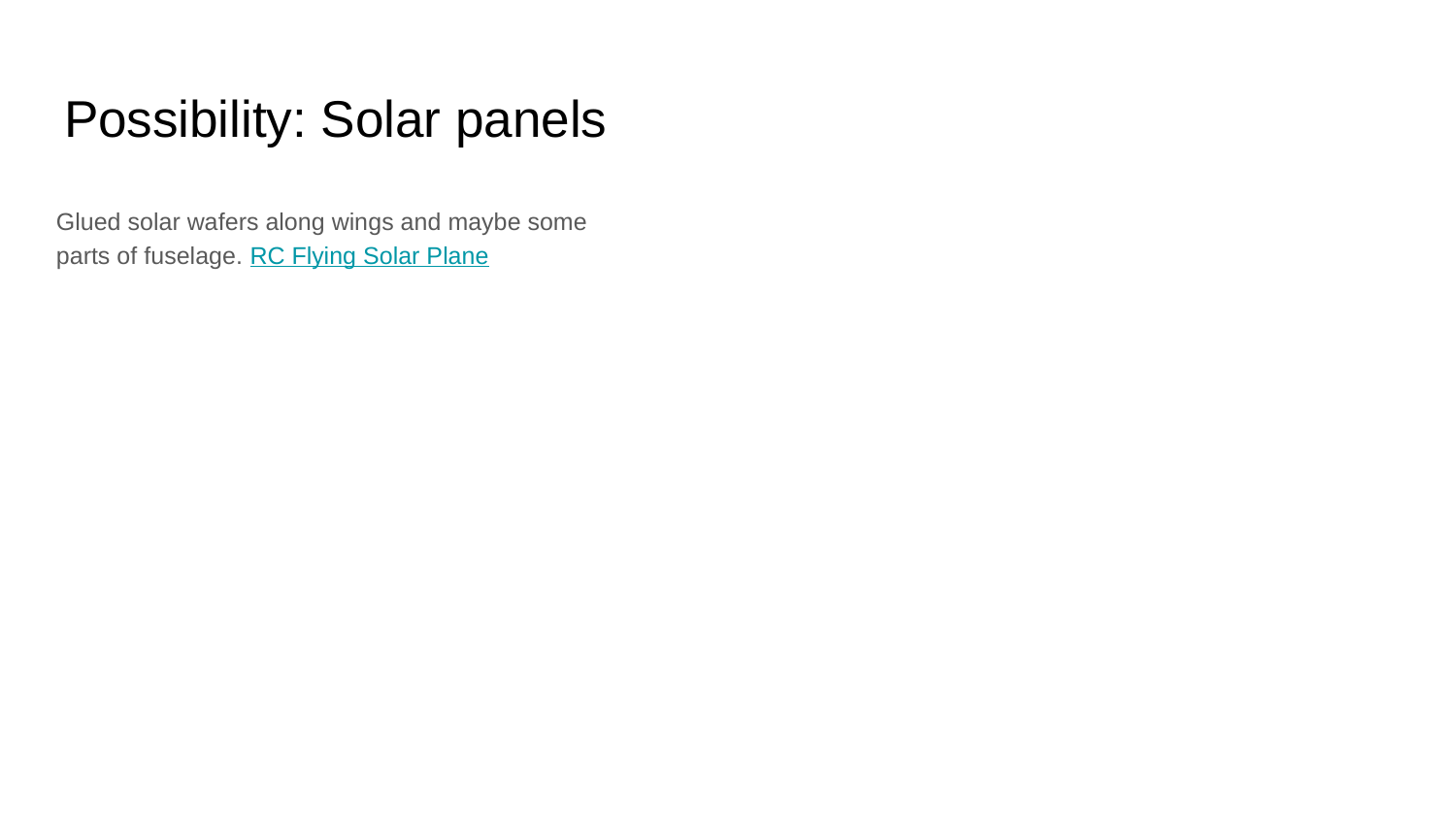

# Possibility: Solar panels
Glued solar wafers along wings and maybe some parts of fuselage. RC Flying Solar Plane